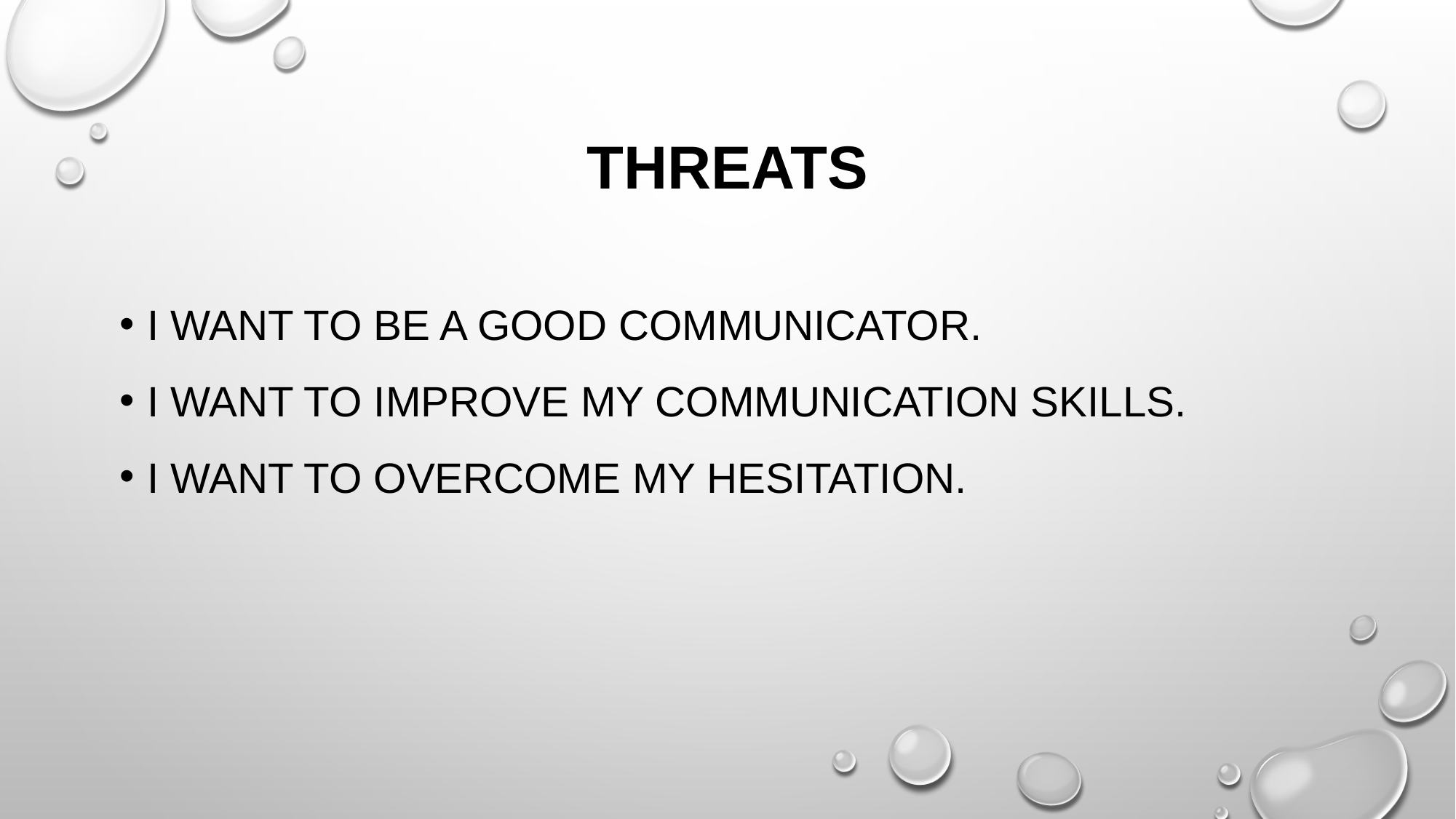

# Threats
I want to be a good communicator.
I want to improve my communication skills.
I want to overcome my hesitation.